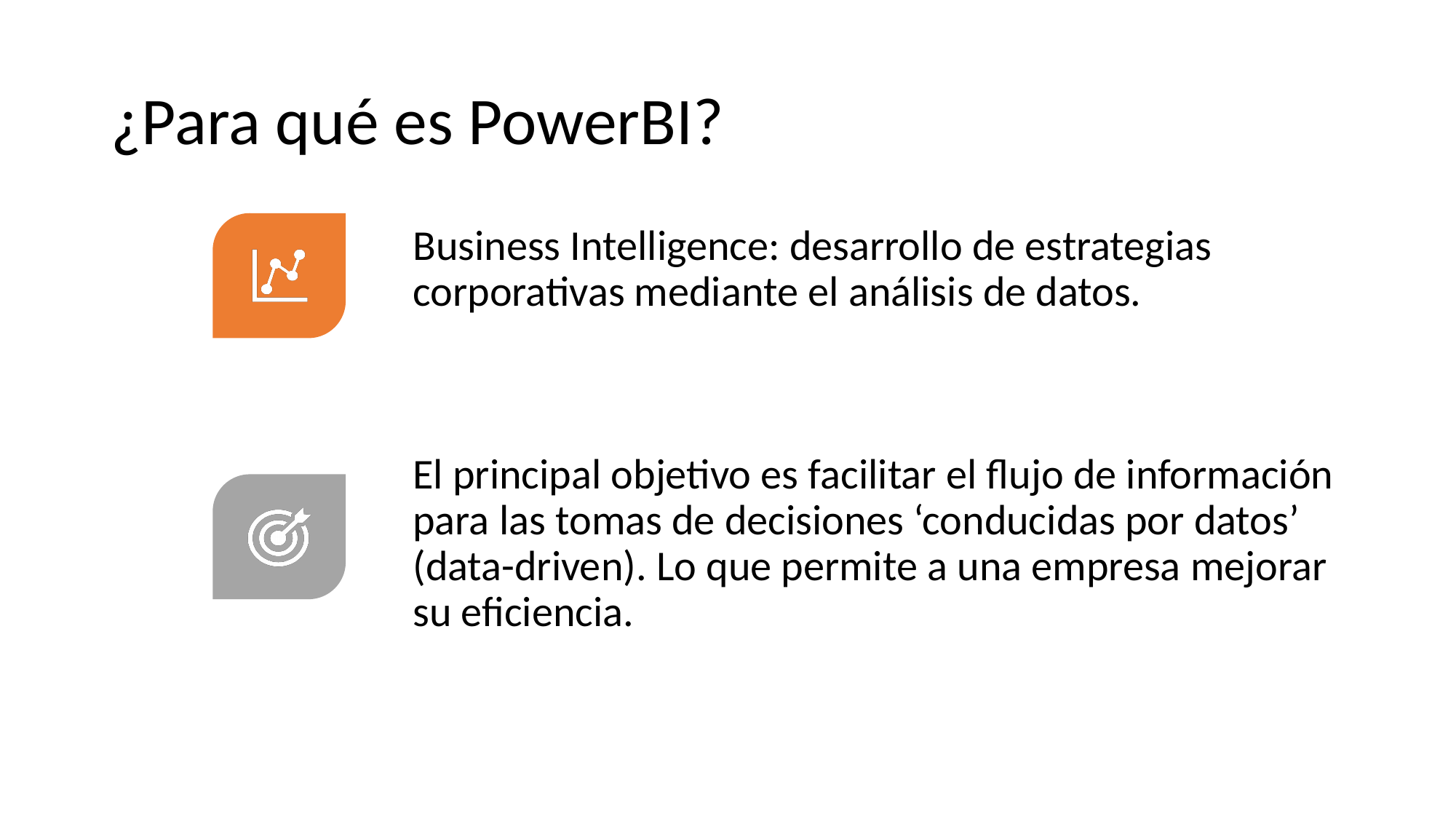

# ¿Para qué es PowerBI?

Business Intelligence: desarrollo de estrategias corporativas mediante el análisis de datos.

El principal objetivo es facilitar el flujo de información para las tomas de decisiones ‘conducidas por datos’ (data-driven). Lo que permite a una empresa mejorar su eficiencia.